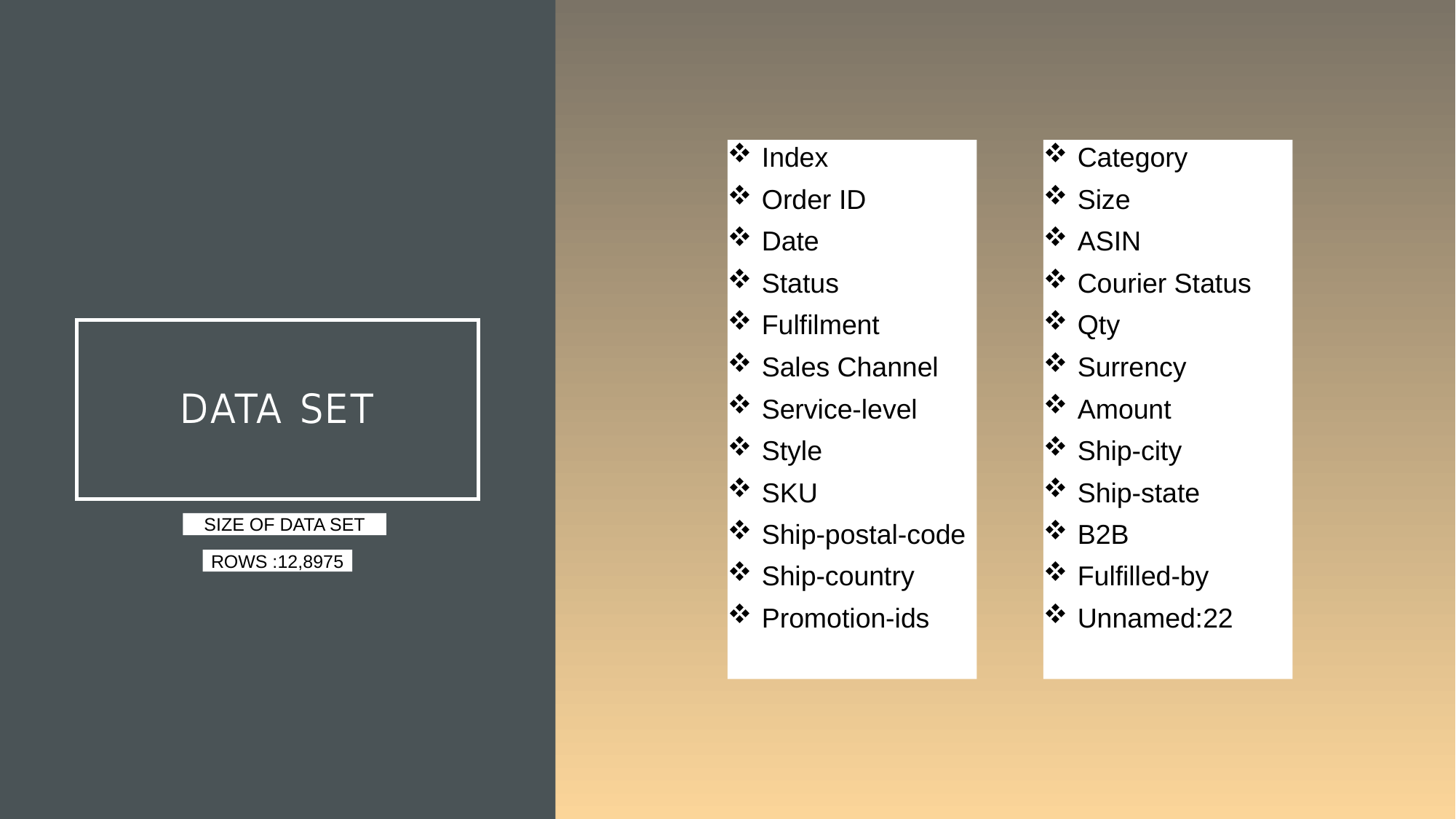

Index
Order ID
Date
Status
Fulfilment
Sales Channel
Service-level
Style
SKU
Ship-postal-code
Ship-country
Promotion-ids

Category
Size
ASIN
Courier Status
Qty
Surrency
Amount
Ship-city
Ship-state
B2B
Fulfilled-by
Unnamed:22

# Data set
SIZE OF DATA SET
ROWS :12,8975